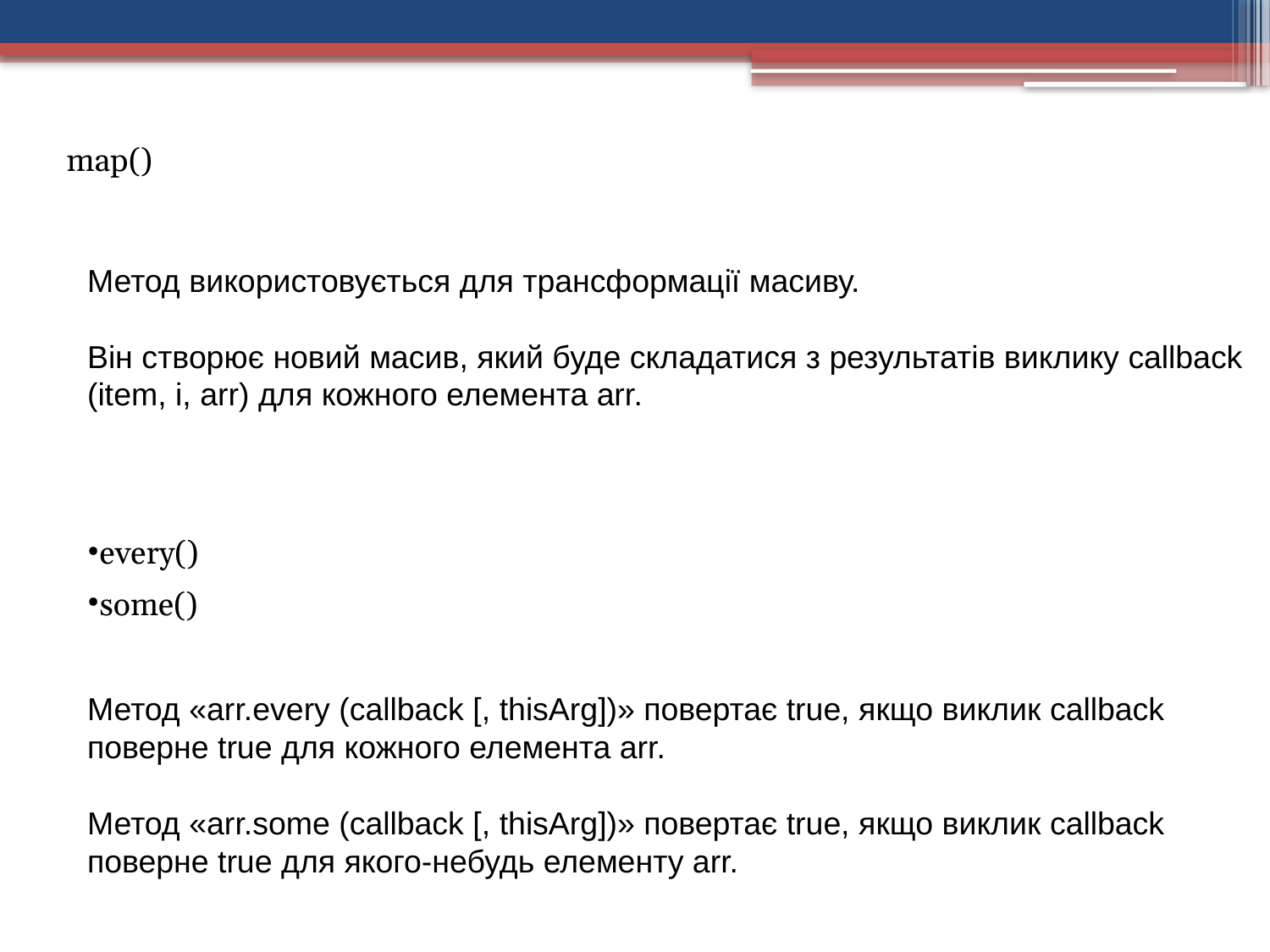

map()
Метод використовується для трансформації масиву.

Він створює новий масив, який буде складатися з результатів виклику callback (item, i, arr) для кожного елемента arr.
every()
some()
Метод «arr.every (callback [, thisArg])» повертає true, якщо виклик callback поверне true для кожного елемента arr.

Метод «arr.some (callback [, thisArg])» повертає true, якщо виклик callback поверне true для якого-небудь елементу arr.